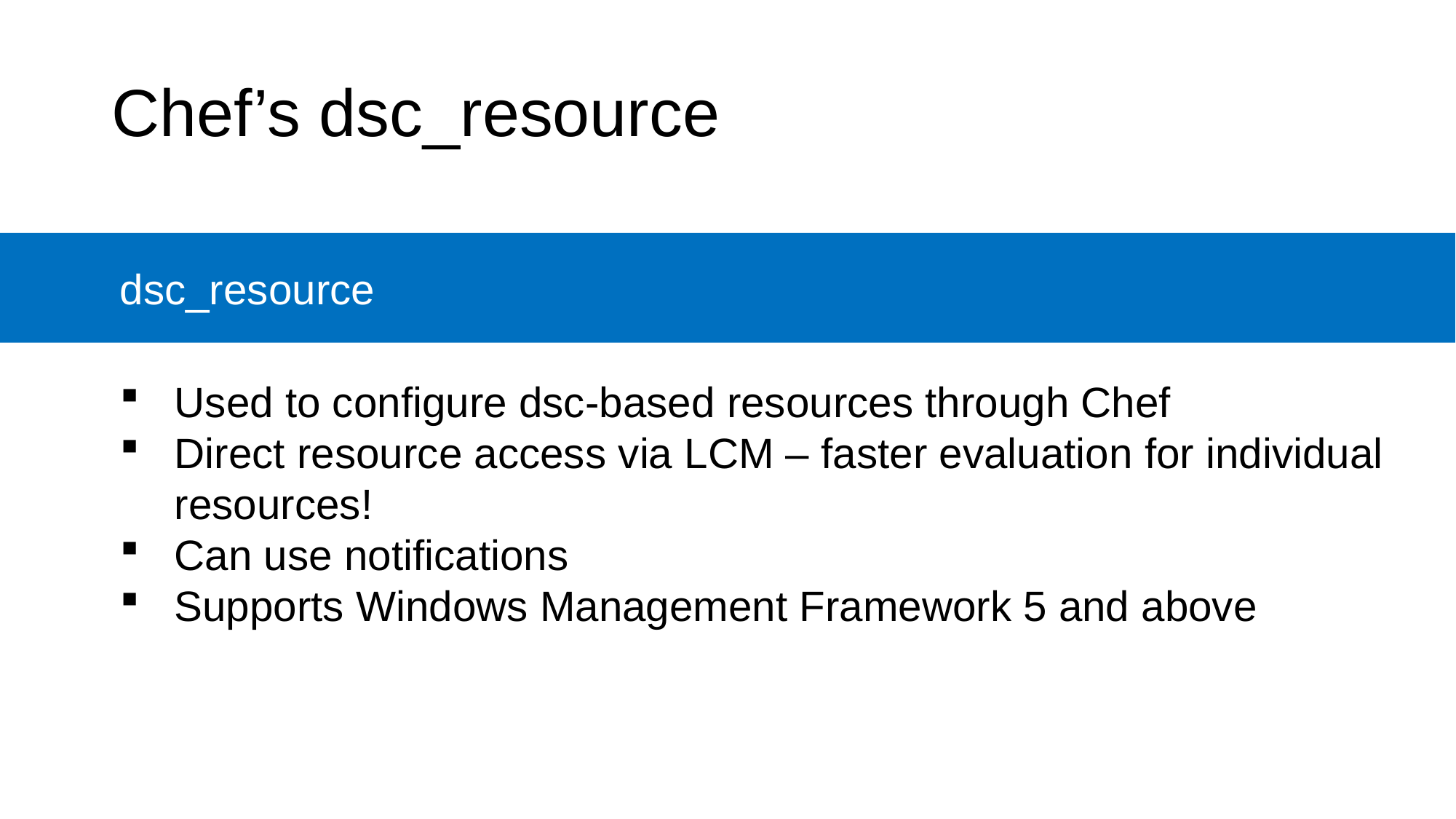

Chef’s dsc_resource
	dsc_resource

Used to configure dsc-based resources through Chef
Direct resource access via LCM – faster evaluation for individual resources!
Can use notifications
Supports Windows Management Framework 5 and above